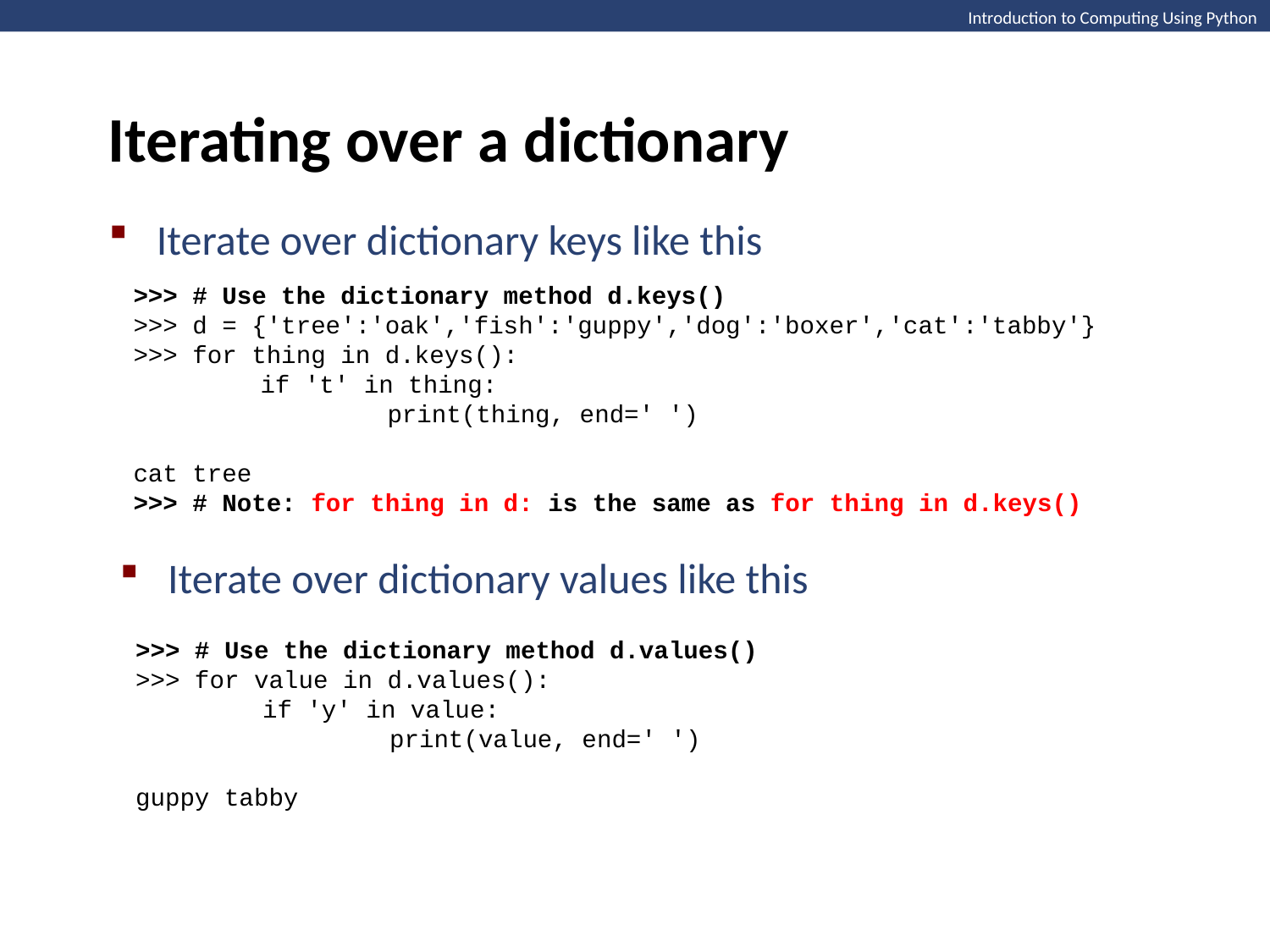

Introduction to Computing Using Python
Iterating over a dictionary
Iterate over dictionary keys like this
>>> # Use the dictionary method d.keys()
>>> d = {'tree':'oak','fish':'guppy','dog':'boxer','cat':'tabby'}
>>> for thing in d.keys():
	if 't' in thing:
		print(thing, end=' ')
cat tree
>>> # Note: for thing in d: is the same as for thing in d.keys()
Iterate over dictionary values like this
>>> # Use the dictionary method d.values()
>>> for value in d.values():
	if 'y' in value:
		print(value, end=' ')

guppy tabby